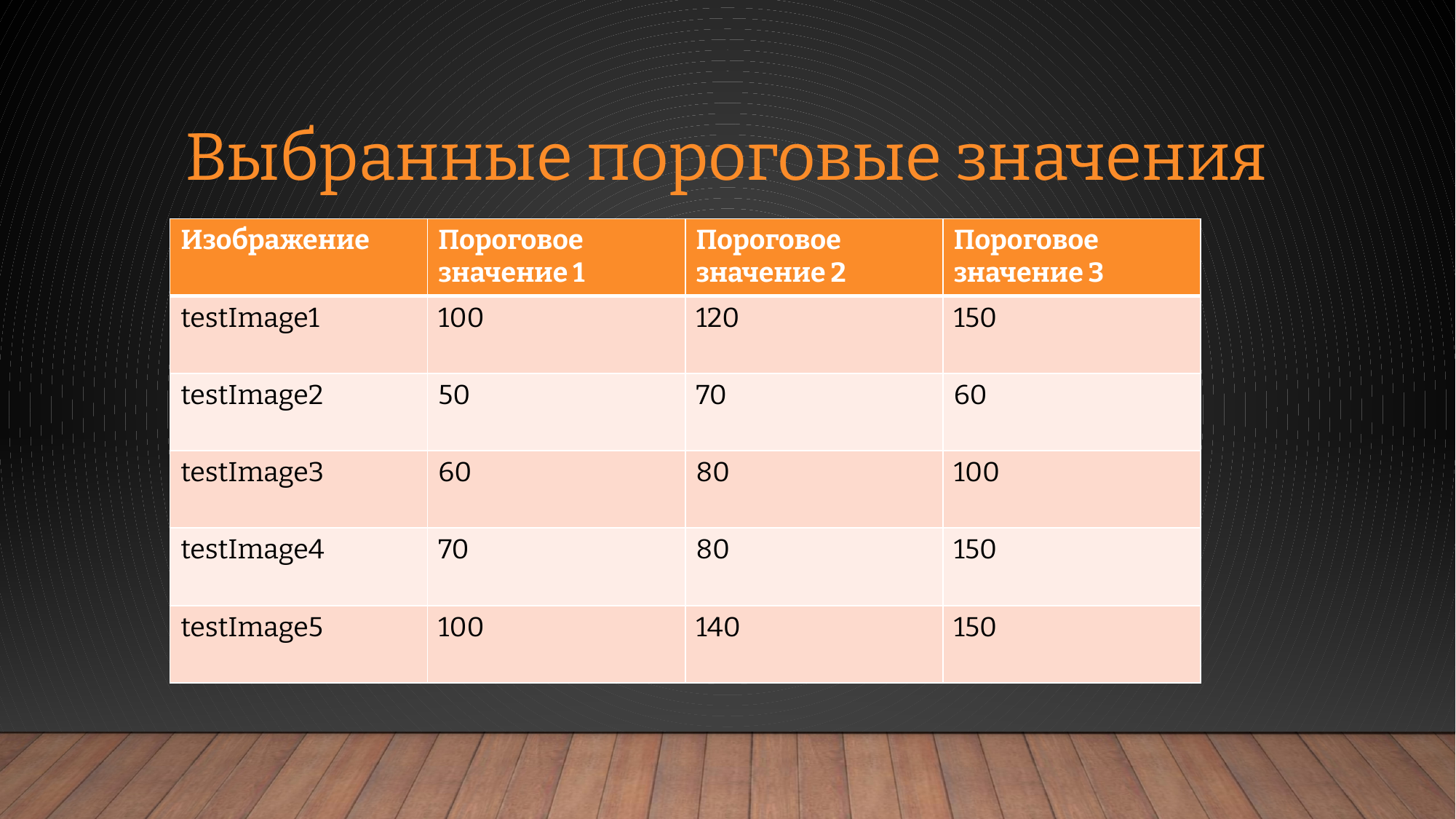

# Выбранные пороговые значения
| Изображение | Пороговое значение 1 | Пороговое значение 2 | Пороговое значение 3 |
| --- | --- | --- | --- |
| testImage1 | 100 | 120 | 150 |
| testImage2 | 50 | 70 | 60 |
| testImage3 | 60 | 80 | 100 |
| testImage4 | 70 | 80 | 150 |
| testImage5 | 100 | 140 | 150 |